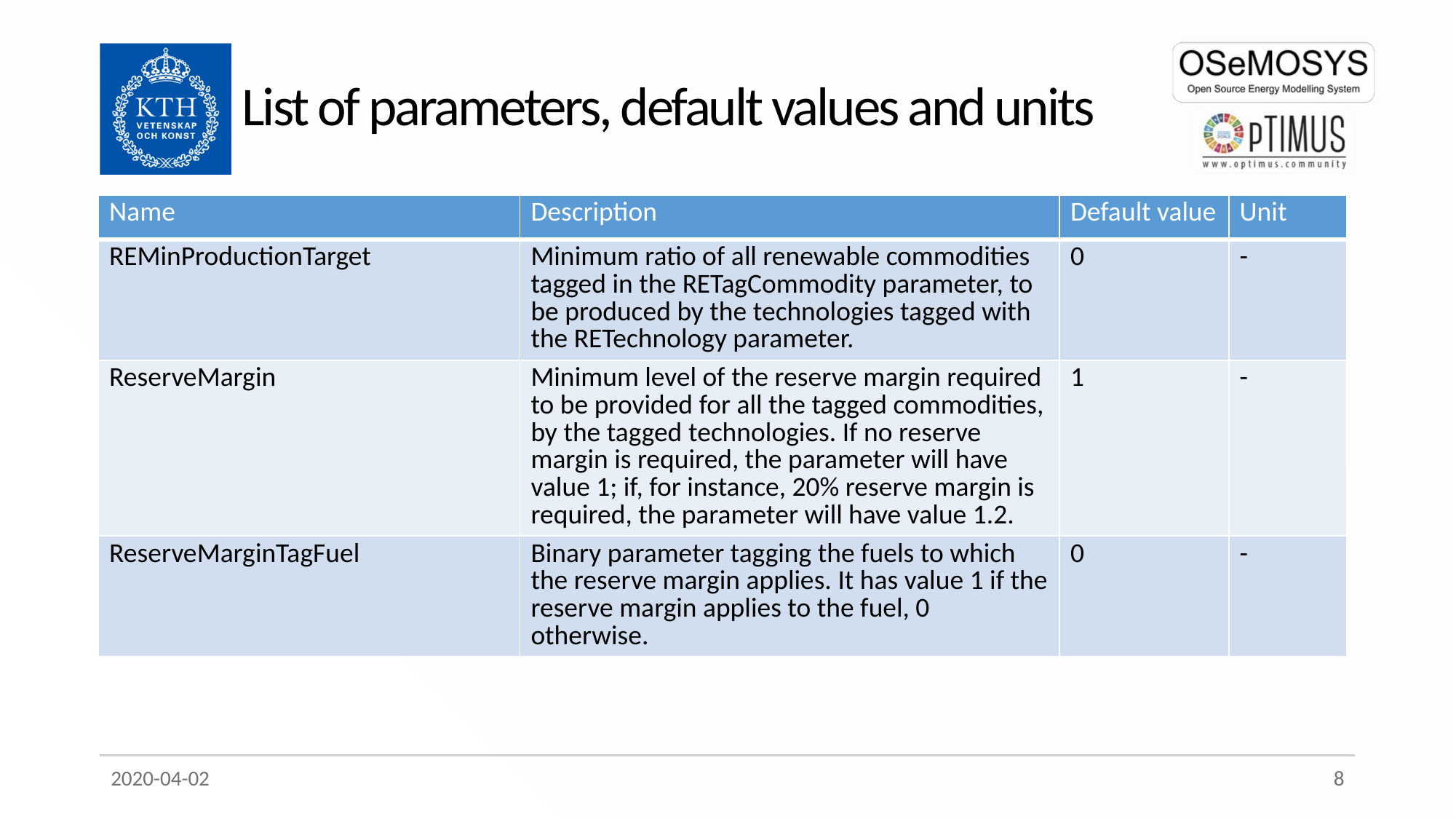

# List of parameters, default values and units
| Name | Description | Default value | Unit |
| --- | --- | --- | --- |
| REMinProductionTarget | Minimum ratio of all renewable commodities tagged in the RETagCommodity parameter, to be produced by the technologies tagged with the RETechnology parameter. | 0 | - |
| ReserveMargin | Minimum level of the reserve margin required to be provided for all the tagged commodities, by the tagged technologies. If no reserve margin is required, the parameter will have value 1; if, for instance, 20% reserve margin is required, the parameter will have value 1.2. | 1 | - |
| ReserveMarginTagFuel | Binary parameter tagging the fuels to which the reserve margin applies. It has value 1 if the reserve margin applies to the fuel, 0 otherwise. | 0 | - |
2020-04-02

8